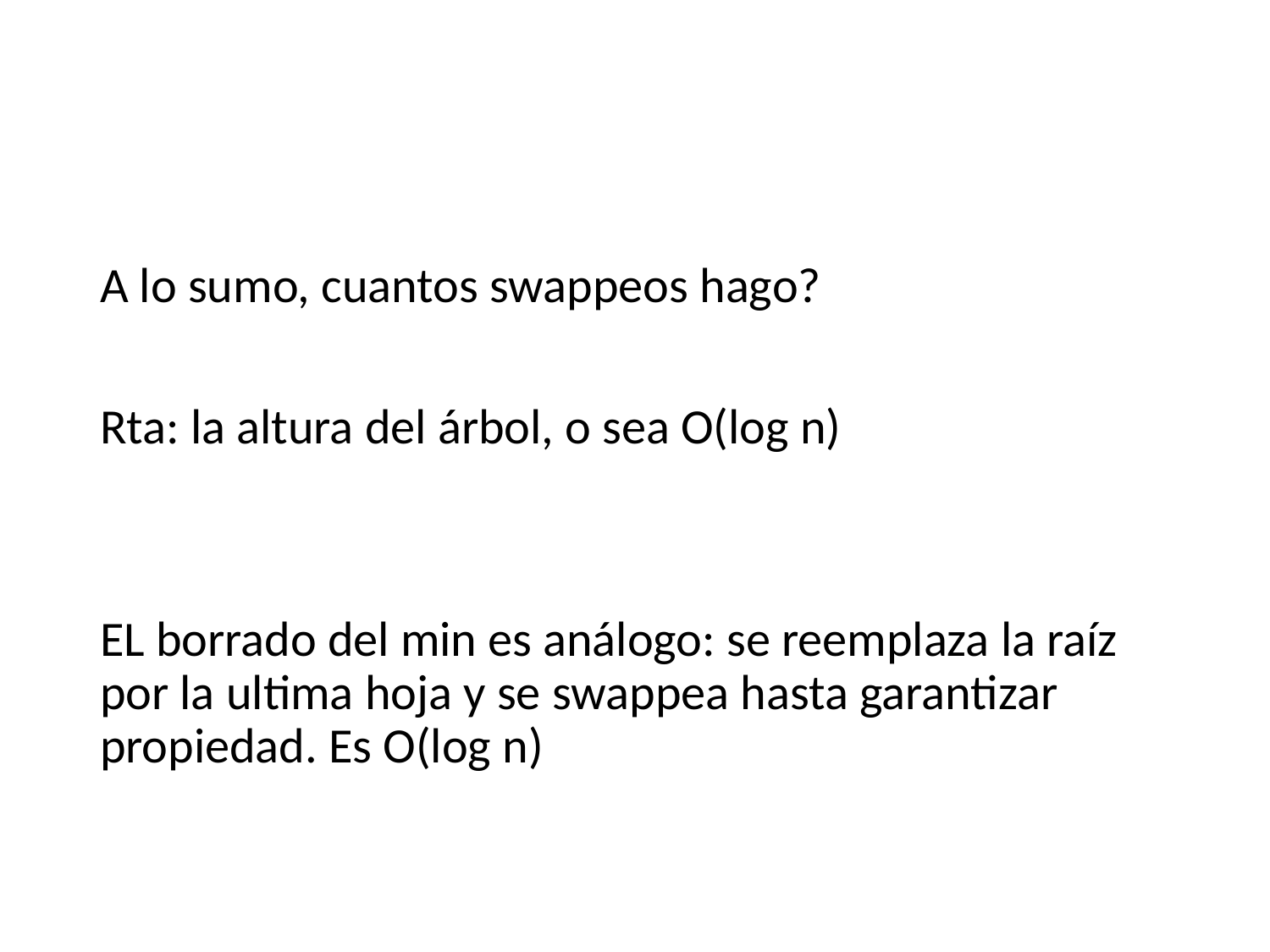

#
A lo sumo, cuantos swappeos hago?

Rta: la altura del árbol, o sea O(log n)

EL borrado del min es análogo: se reemplaza la raíz por la ultima hoja y se swappea hasta garantizar propiedad. Es O(log n)